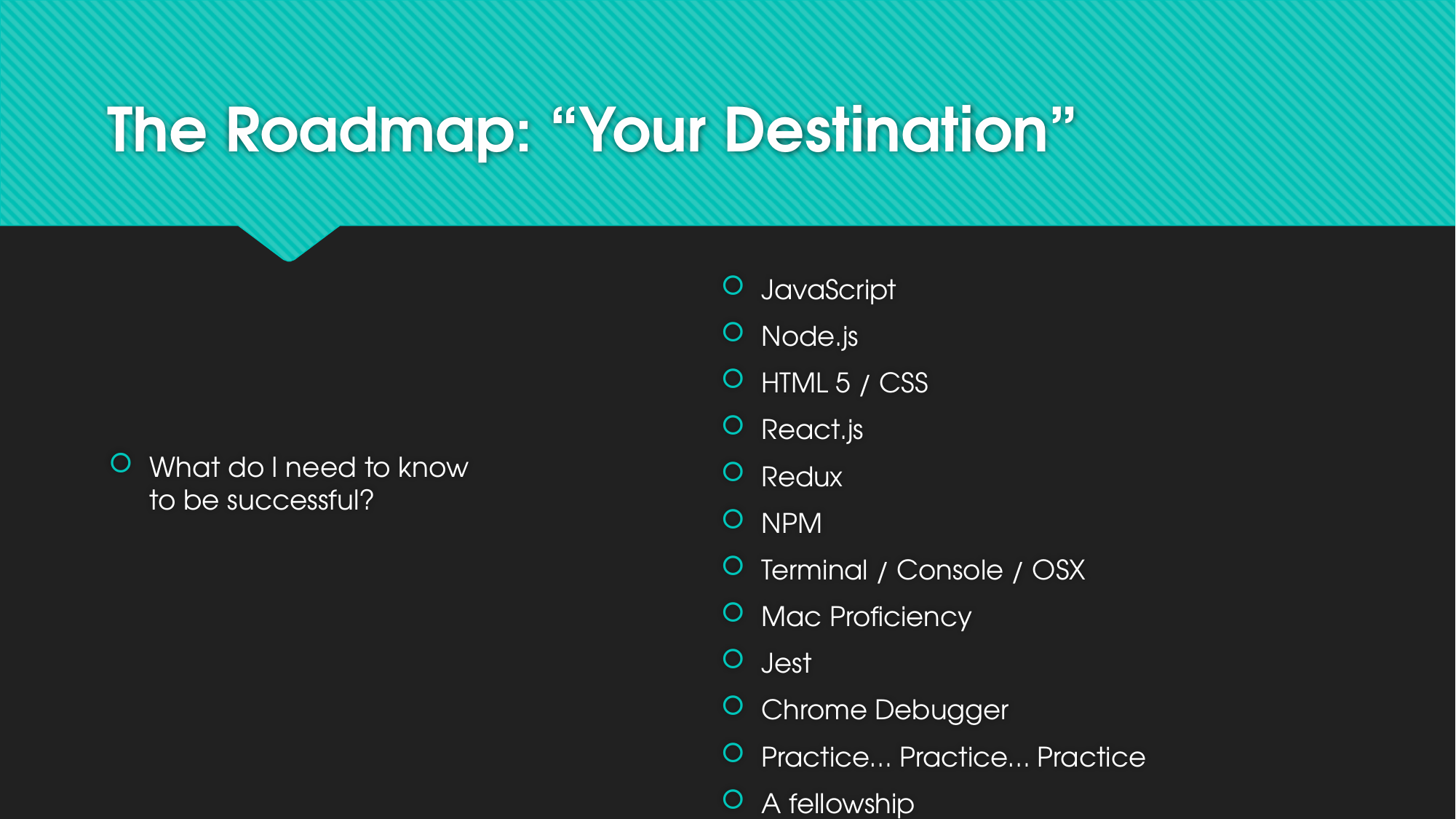

# The Roadmap: “Your Destination”
What do I need to know to be successful?
JavaScript
Node.js
HTML 5 / CSS
React.js
Redux
NPM
Terminal / Console / OSX
Mac Proficiency
Jest
Chrome Debugger
Practice… Practice… Practice
A fellowship